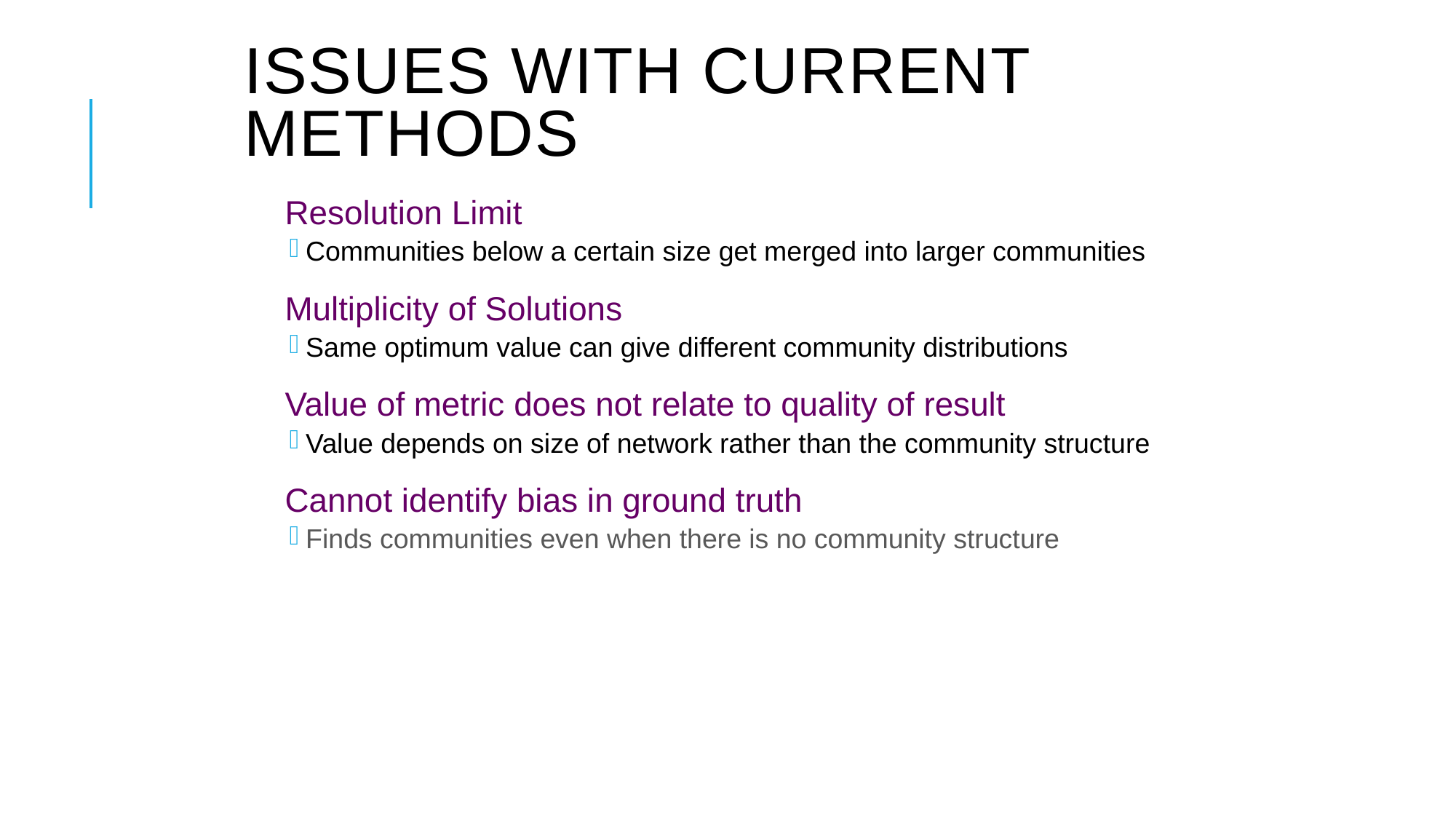

# Issues with Current Methods
Resolution Limit
Communities below a certain size get merged into larger communities
Multiplicity of Solutions
Same optimum value can give different community distributions
Value of metric does not relate to quality of result
Value depends on size of network rather than the community structure
Cannot identify bias in ground truth
Finds communities even when there is no community structure